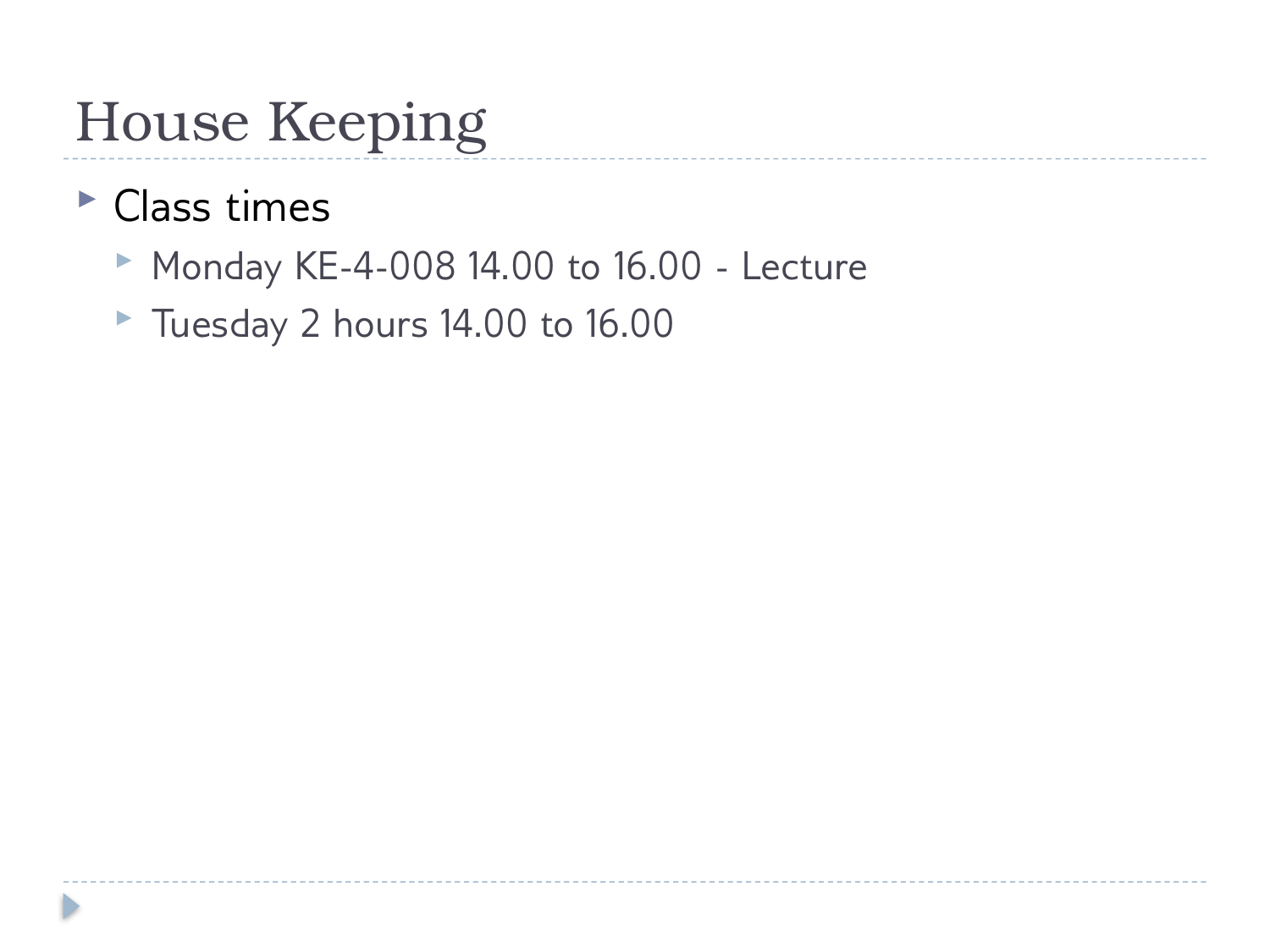

# House Keeping
Class times
Monday KE-4-008 14.00 to 16.00 - Lecture
Tuesday 2 hours 14.00 to 16.00